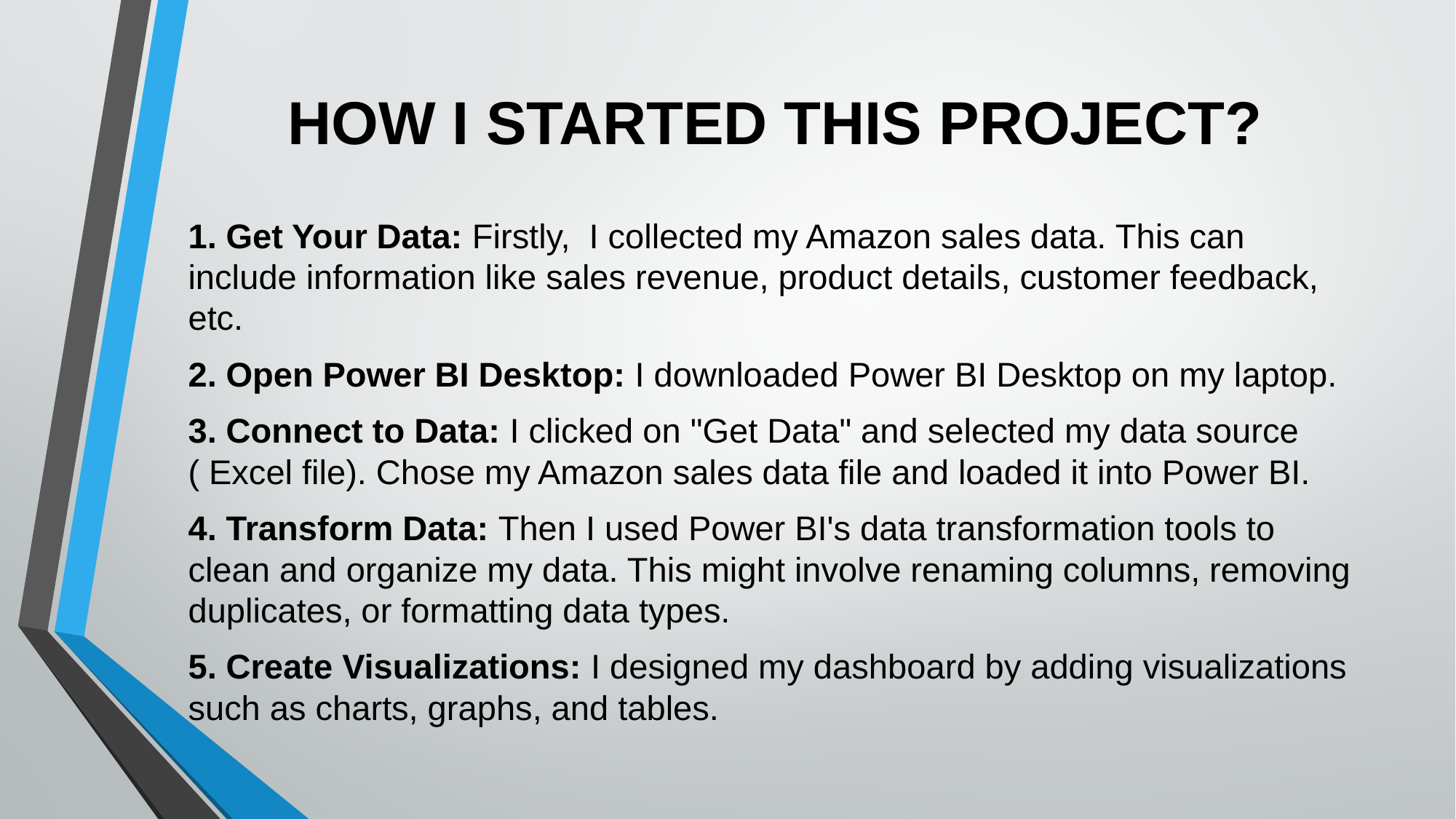

# HOW I STARTED THIS PROJECT?

1. Get Your Data: Firstly,  I collected my Amazon sales data. This can include information like sales revenue, product details, customer feedback, etc.
2. Open Power BI Desktop: I downloaded Power BI Desktop on my laptop.
3. Connect to Data: I clicked on "Get Data" and selected my data source ( Excel file). Chose my Amazon sales data file and loaded it into Power BI.
4. Transform Data: Then I used Power BI's data transformation tools to clean and organize my data. This might involve renaming columns, removing duplicates, or formatting data types.
5. Create Visualizations: I designed my dashboard by adding visualizations such as charts, graphs, and tables.